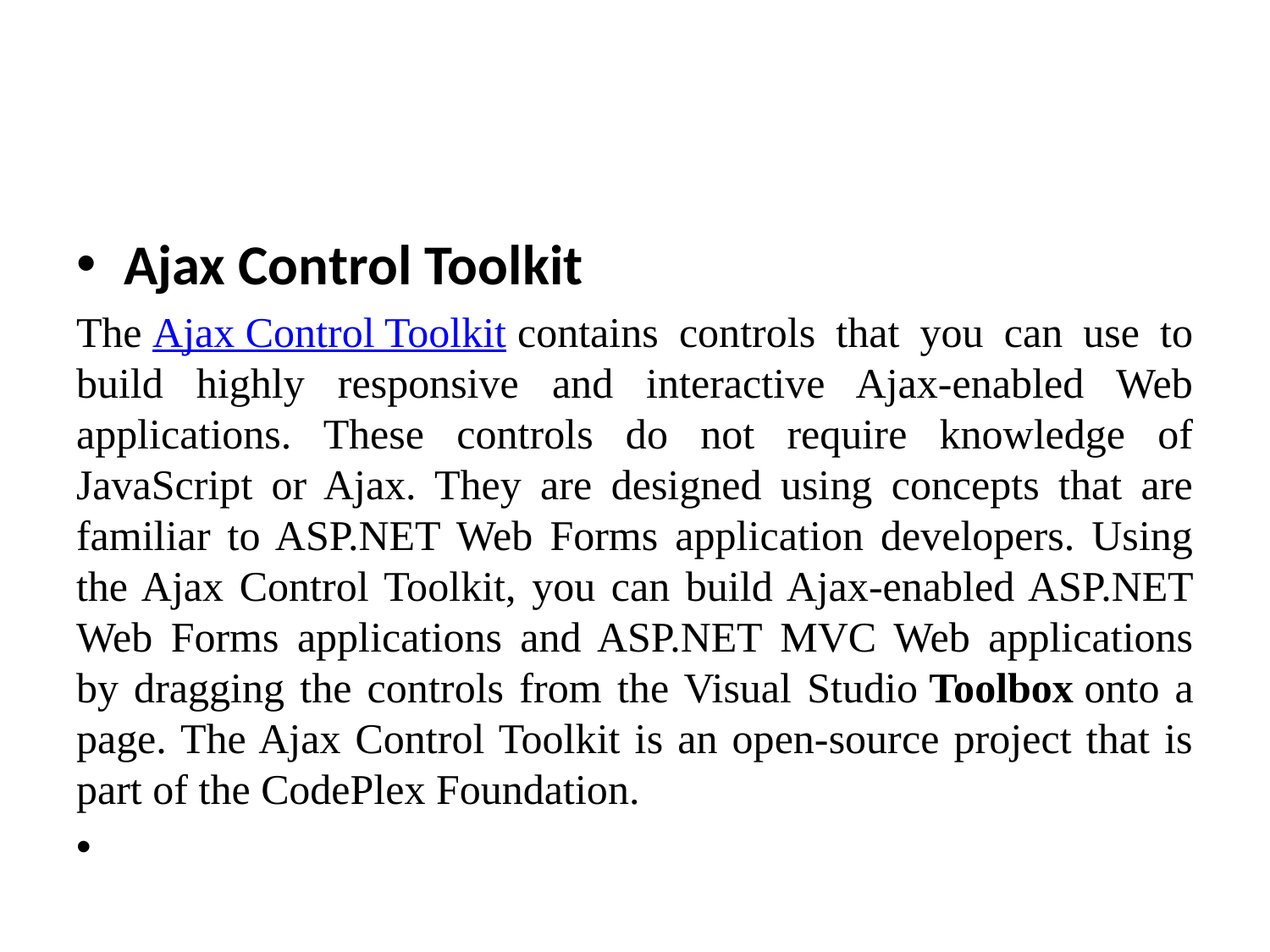

#
Ajax Control Toolkit
The Ajax Control Toolkit contains controls that you can use to build highly responsive and interactive Ajax-enabled Web applications. These controls do not require knowledge of JavaScript or Ajax. They are designed using concepts that are familiar to ASP.NET Web Forms application developers. Using the Ajax Control Toolkit, you can build Ajax-enabled ASP.NET Web Forms applications and ASP.NET MVC Web applications by dragging the controls from the Visual Studio Toolbox onto a page. The Ajax Control Toolkit is an open-source project that is part of the CodePlex Foundation.